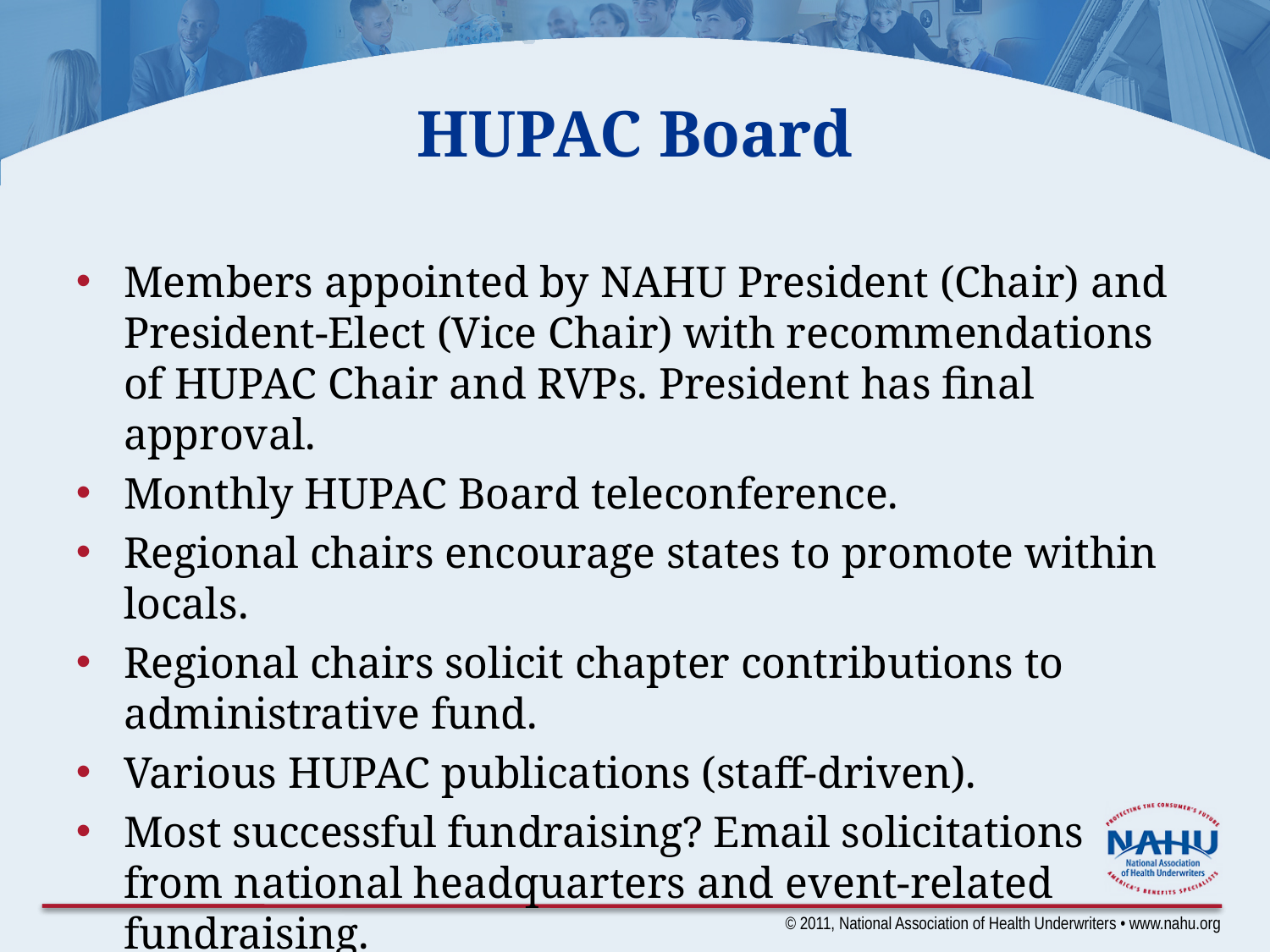

# HUPAC Board
Members appointed by NAHU President (Chair) and President-Elect (Vice Chair) with recommendations of HUPAC Chair and RVPs. President has final approval.
Monthly HUPAC Board teleconference.
Regional chairs encourage states to promote within locals.
Regional chairs solicit chapter contributions to administrative fund.
Various HUPAC publications (staff-driven).
Most successful fundraising? Email solicitations from national headquarters and event-related fundraising.